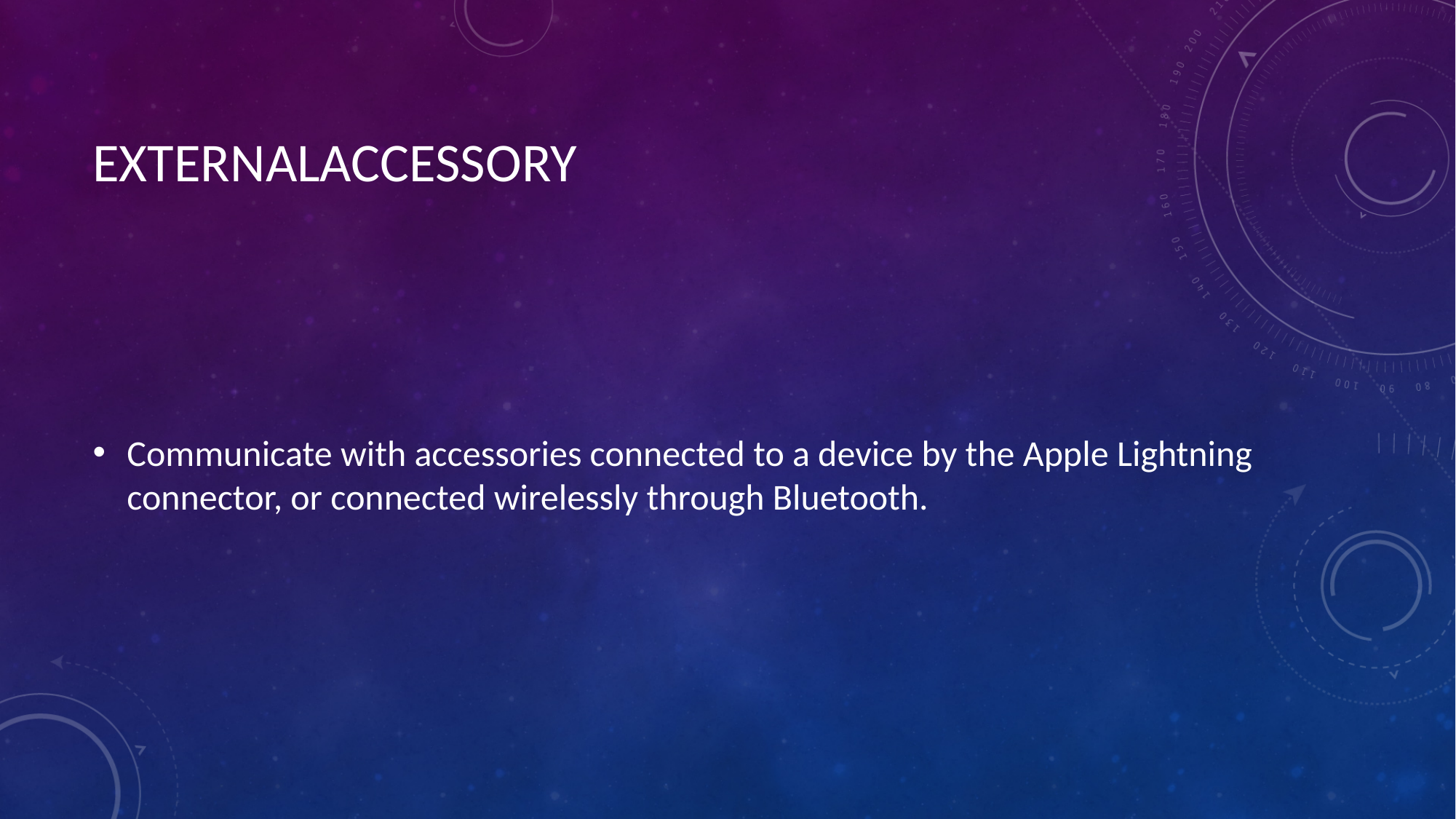

# ExternalAccessory
Communicate with accessories connected to a device by the Apple Lightning connector, or connected wirelessly through Bluetooth.